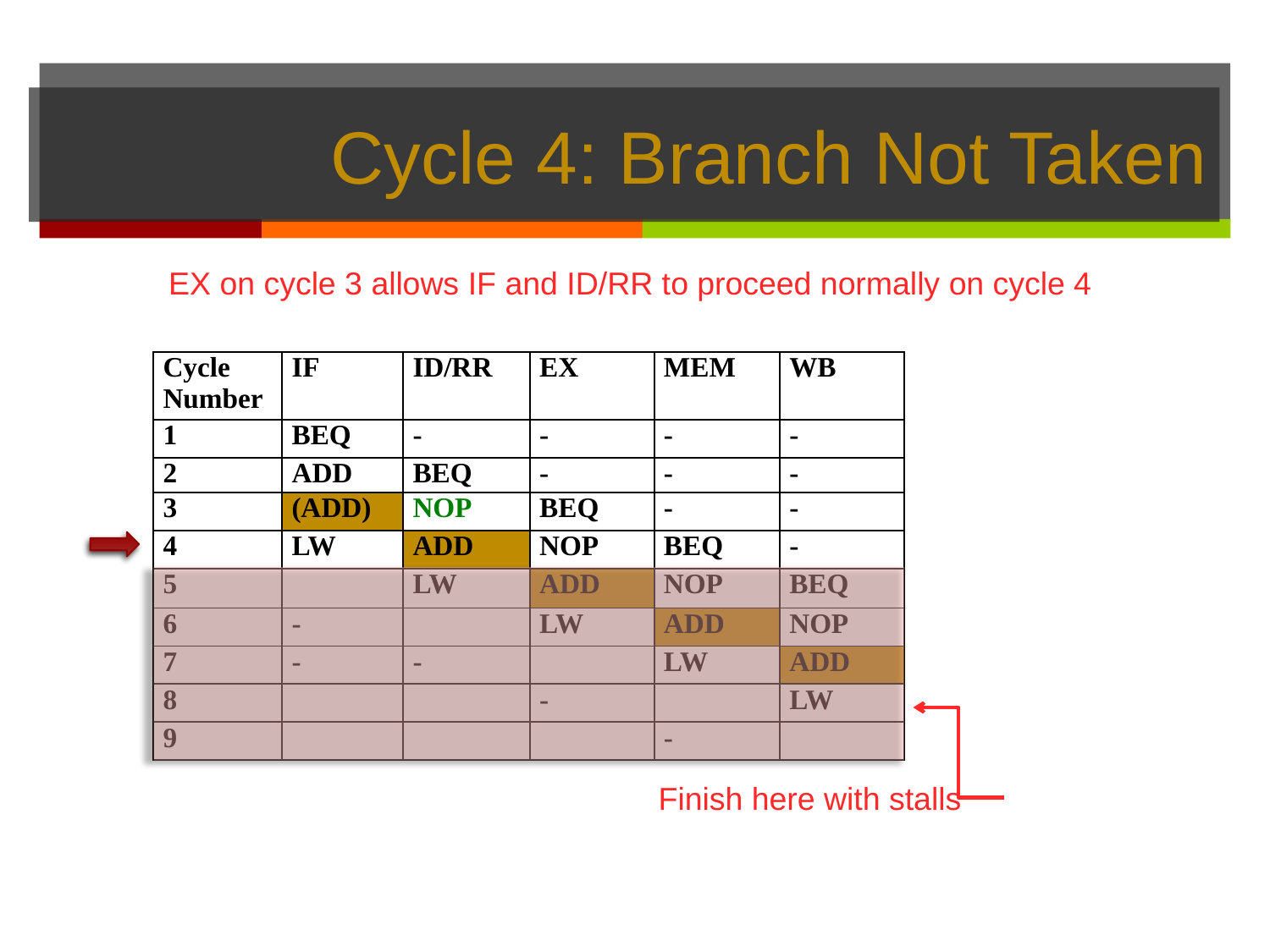

# Cycle 4: Branch Not Taken
EX on cycle 3 allows IF and ID/RR to proceed normally on cycle 4
| Cycle Number | IF | ID/RR | EX | MEM | WB |
| --- | --- | --- | --- | --- | --- |
| 1 | BEQ | - | - | - | - |
| 2 | ADD | BEQ | - | - | - |
| 3 | (ADD) | NOP | BEQ | - | - |
| 4 | LW | ADD | NOP | BEQ | - |
| 5 |  | LW | ADD | NOP | BEQ |
| 6 | - |  | LW | ADD | NOP |
| 7 | - | - |  | LW | ADD |
| 8 |  |  | - |  | LW |
| 9 |  |  |  | - |  |

Finish here with stalls